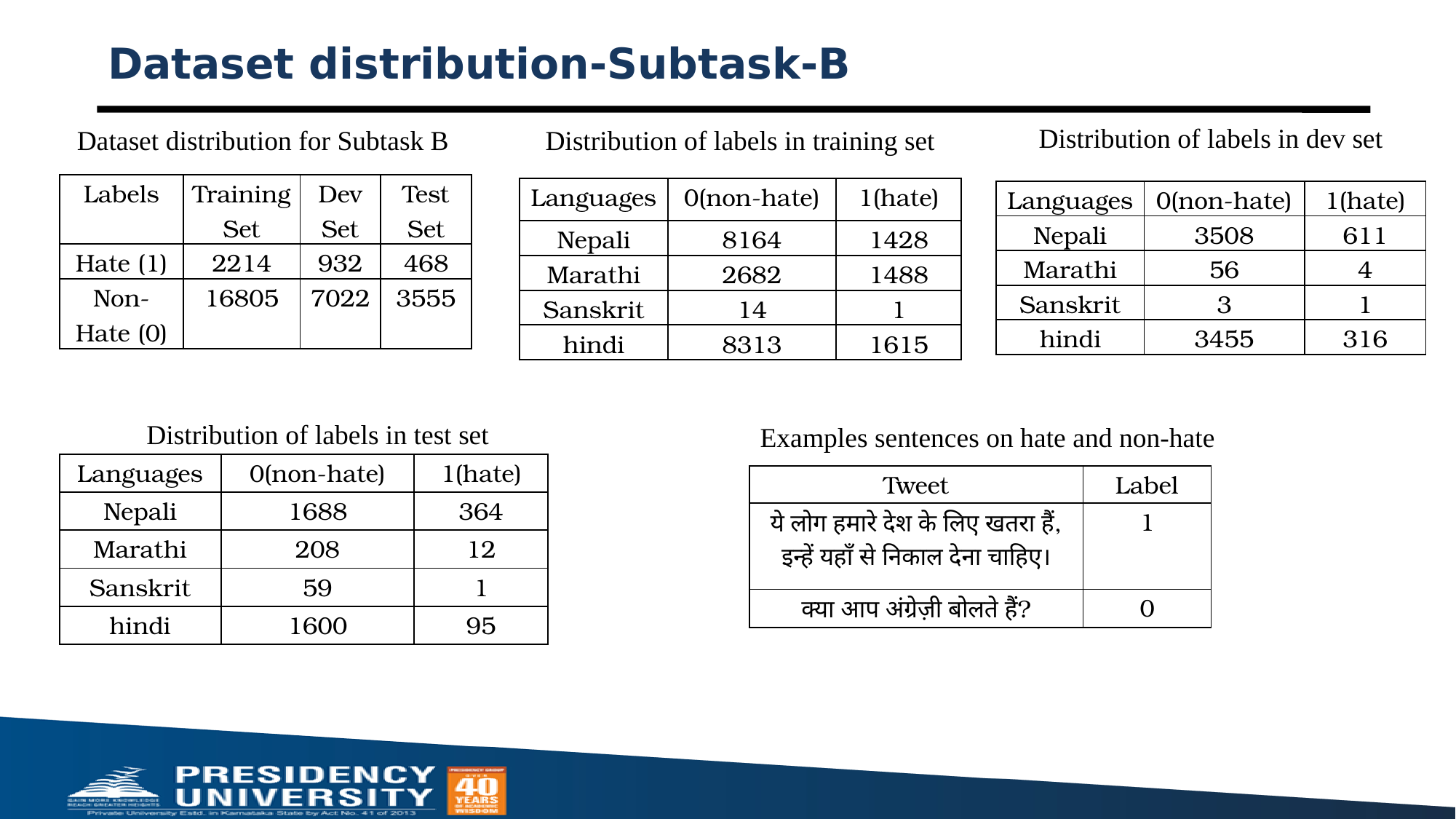

# Dataset distribution-Subtask-B
Distribution of labels in dev set
Dataset distribution for Subtask B
Distribution of labels in training set
| Labels | Training Set | Dev Set | Test Set |
| --- | --- | --- | --- |
| Hate (1) | 2214 | 932 | 468 |
| Non-Hate (0) | 16805 | 7022 | 3555 |
| Languages | 0(non-hate) | 1(hate) |
| --- | --- | --- |
| Nepali | 8164 | 1428 |
| Marathi | 2682 | 1488 |
| Sanskrit | 14 | 1 |
| hindi | 8313 | 1615 |
| Languages | 0(non-hate) | 1(hate) |
| --- | --- | --- |
| Nepali | 3508 | 611 |
| Marathi | 56 | 4 |
| Sanskrit | 3 | 1 |
| hindi | 3455 | 316 |
Distribution of labels in test set
Examples sentences on hate and non-hate
| Languages | 0(non-hate) | 1(hate) |
| --- | --- | --- |
| Nepali | 1688 | 364 |
| Marathi | 208 | 12 |
| Sanskrit | 59 | 1 |
| hindi | 1600 | 95 |
| Tweet | Label |
| --- | --- |
| ये लोग हमारे देश के लिए खतरा हैं, इन्हें यहाँ से निकाल देना चाहिए। | 1 |
| क्या आप अंग्रेज़ी बोलते हैं? | 0 |